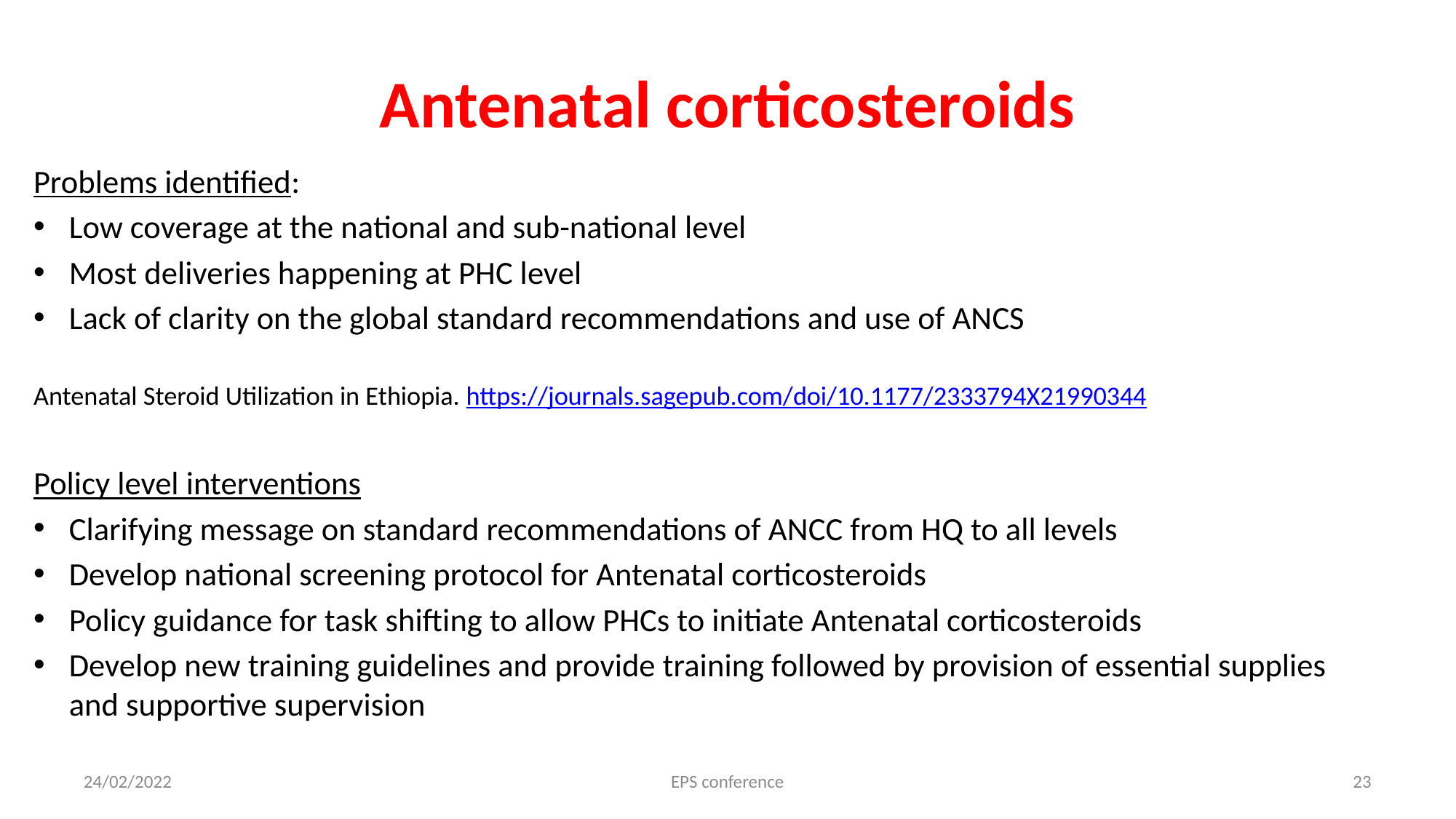

# Antenatal corticosteroids
Problems identified:
Low coverage at the national and sub-national level
Most deliveries happening at PHC level
Lack of clarity on the global standard recommendations and use of ANCS

Antenatal Steroid Utilization in Ethiopia. https://journals.sagepub.com/doi/10.1177/2333794X21990344

Policy level interventions
Clarifying message on standard recommendations of ANCC from HQ to all levels
Develop national screening protocol for Antenatal corticosteroids
Policy guidance for task shifting to allow PHCs to initiate Antenatal corticosteroids
Develop new training guidelines and provide training followed by provision of essential supplies and supportive supervision

24/02/2022
EPS conference
23